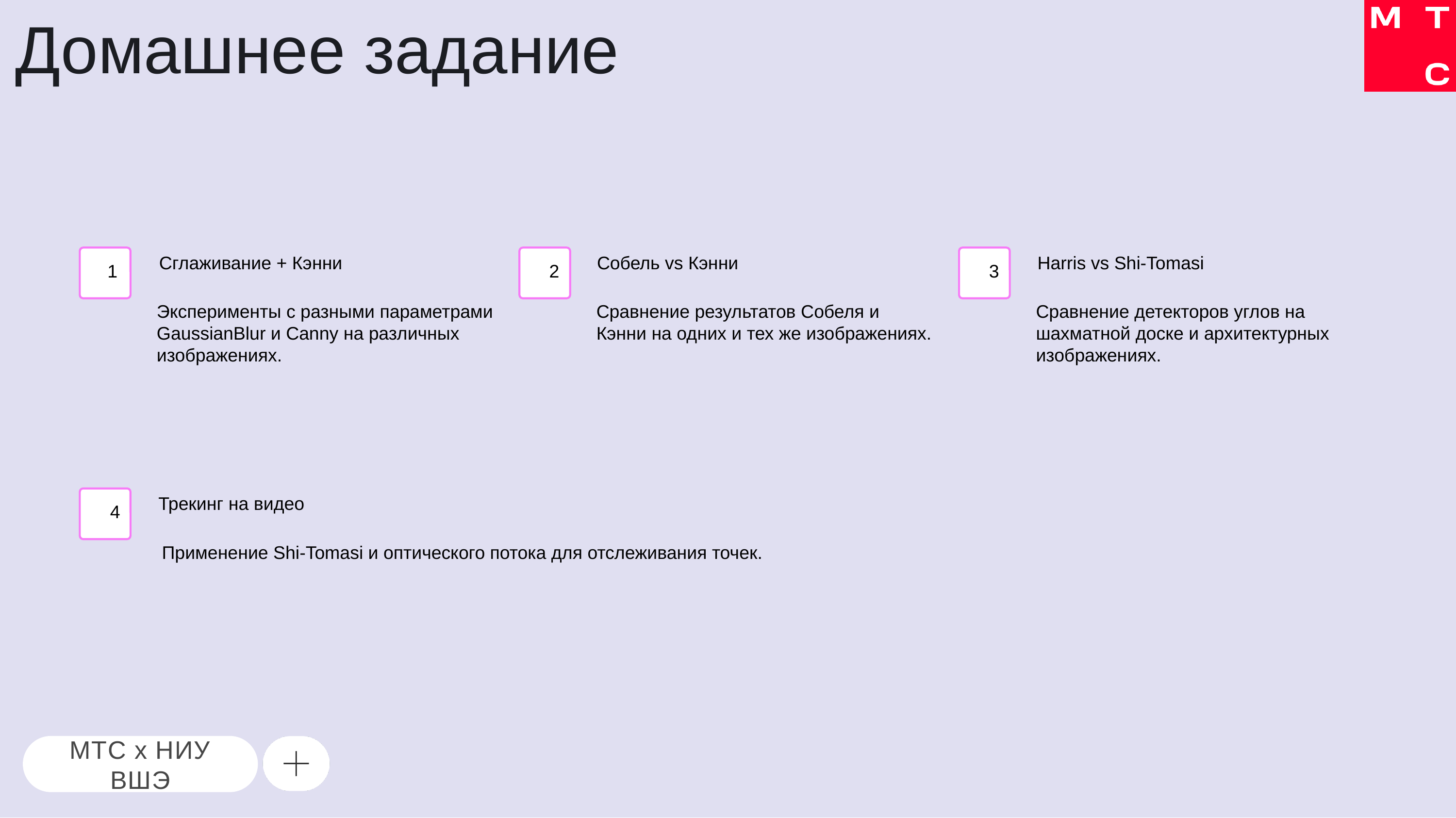

# Домашнее задание

Сглаживание + Кэнни

Собель vs Кэнни

Harris vs Shi-Tomasi
1
2
3
Эксперименты с разными параметрами GaussianBlur и Canny на различных изображениях.
Сравнение результатов Собеля и Кэнни на одних и тех же изображениях.
Сравнение детекторов углов на шахматной доске и архитектурных изображениях.

Трекинг на видео
4
Применение Shi-Tomasi и оптического потока для отслеживания точек.